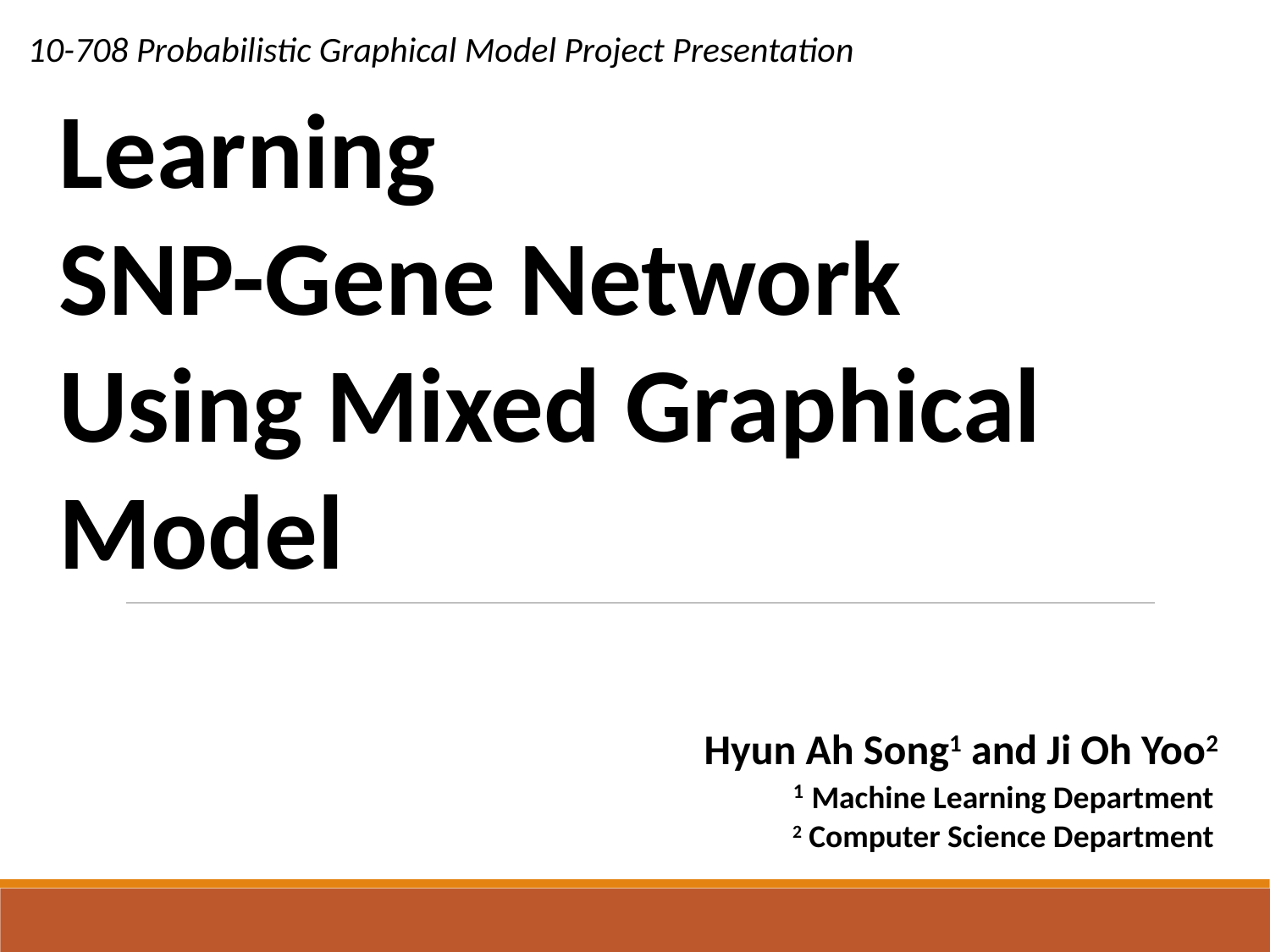

10-708 Probabilistic Graphical Model Project Presentation
Learning
SNP-Gene Network
Using Mixed Graphical Model
Hyun Ah Song1 and Ji Oh Yoo2
1 Machine Learning Department
2 Computer Science Department